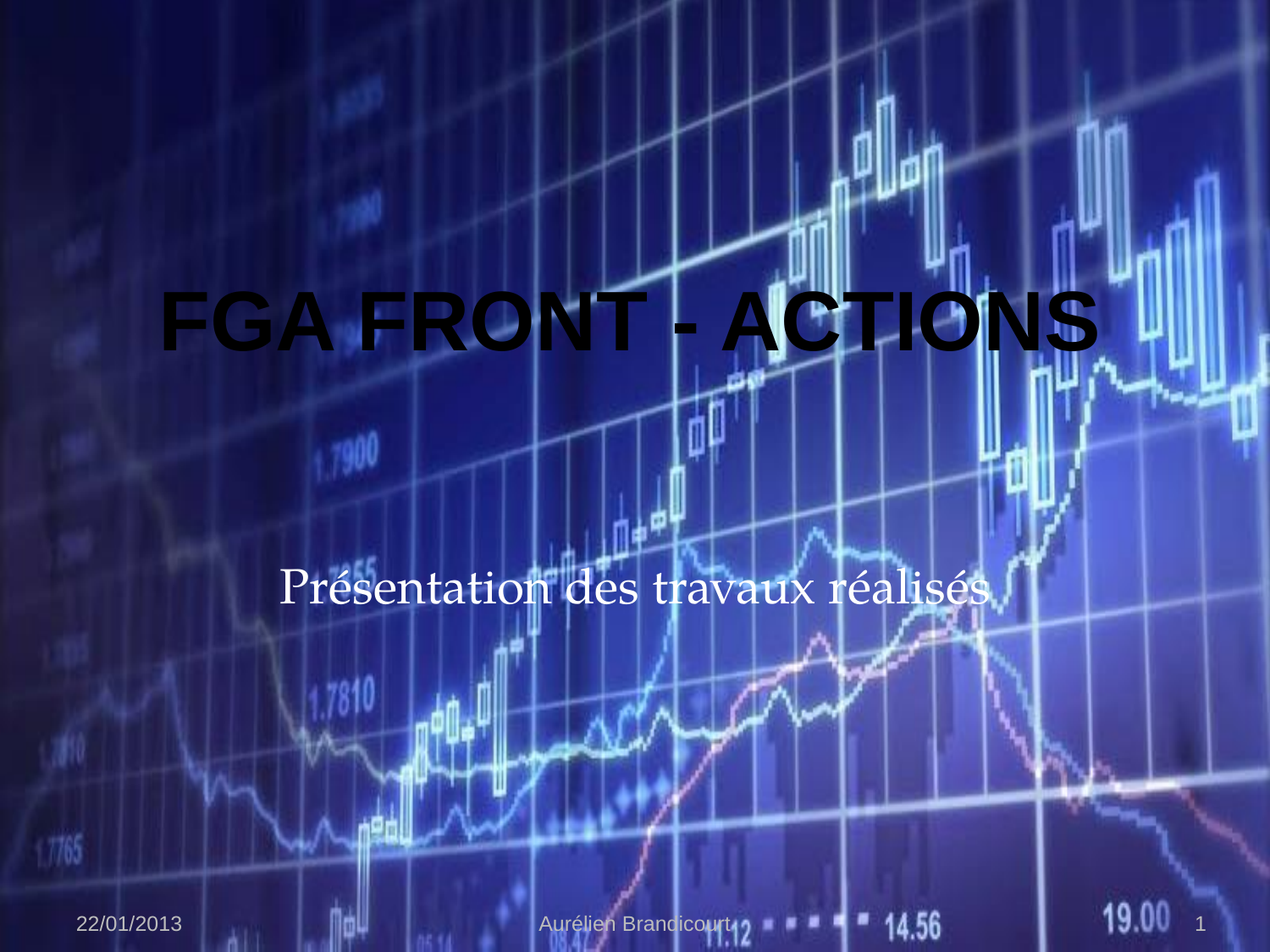

# FGA FRONT - ACTIONS
Présentation des travaux réalisés
22/01/2013
Aurélien Brandicourt
1